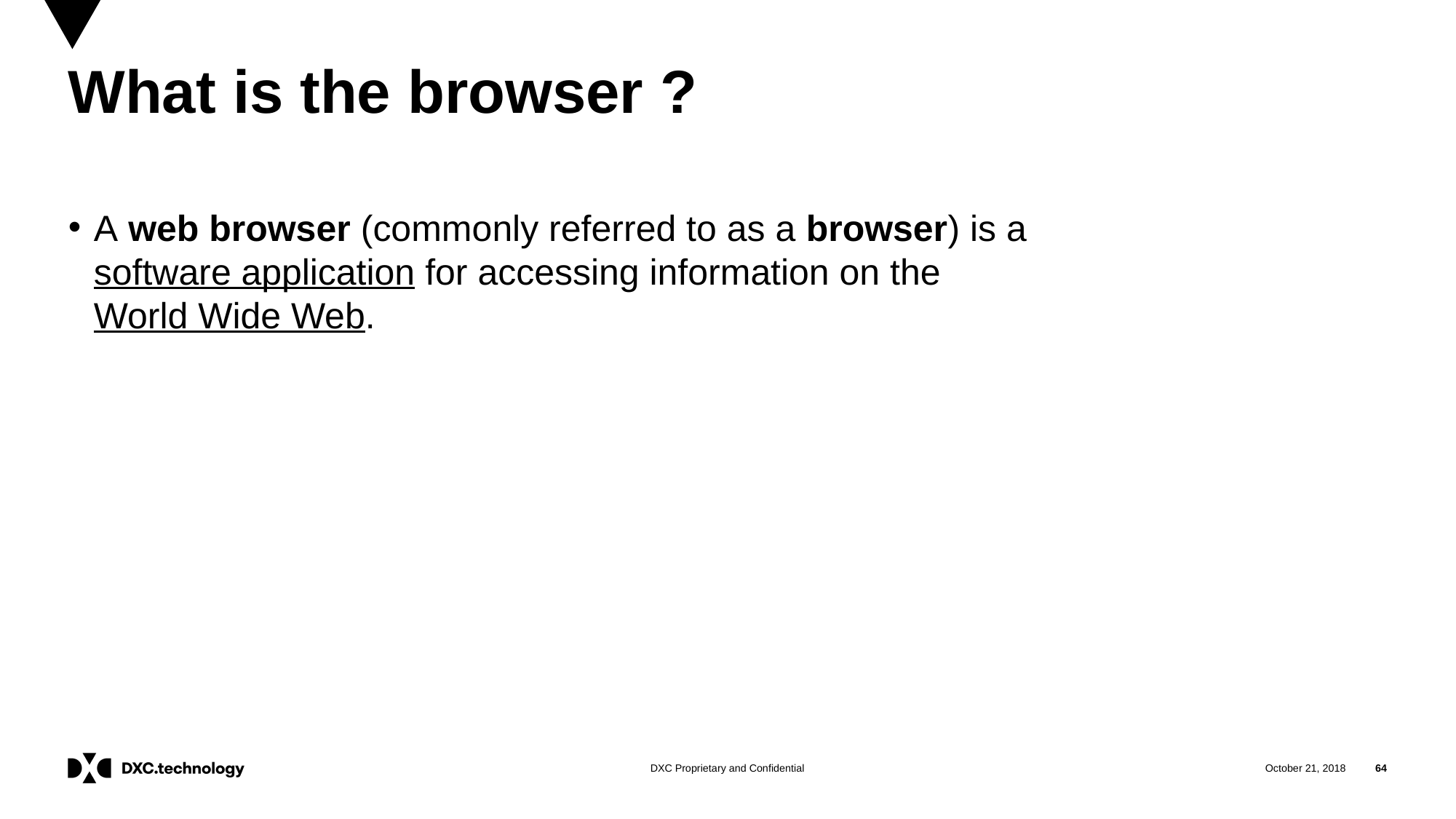

# What is the browser ?
A web browser (commonly referred to as a browser) is a software application for accessing information on the World Wide Web.